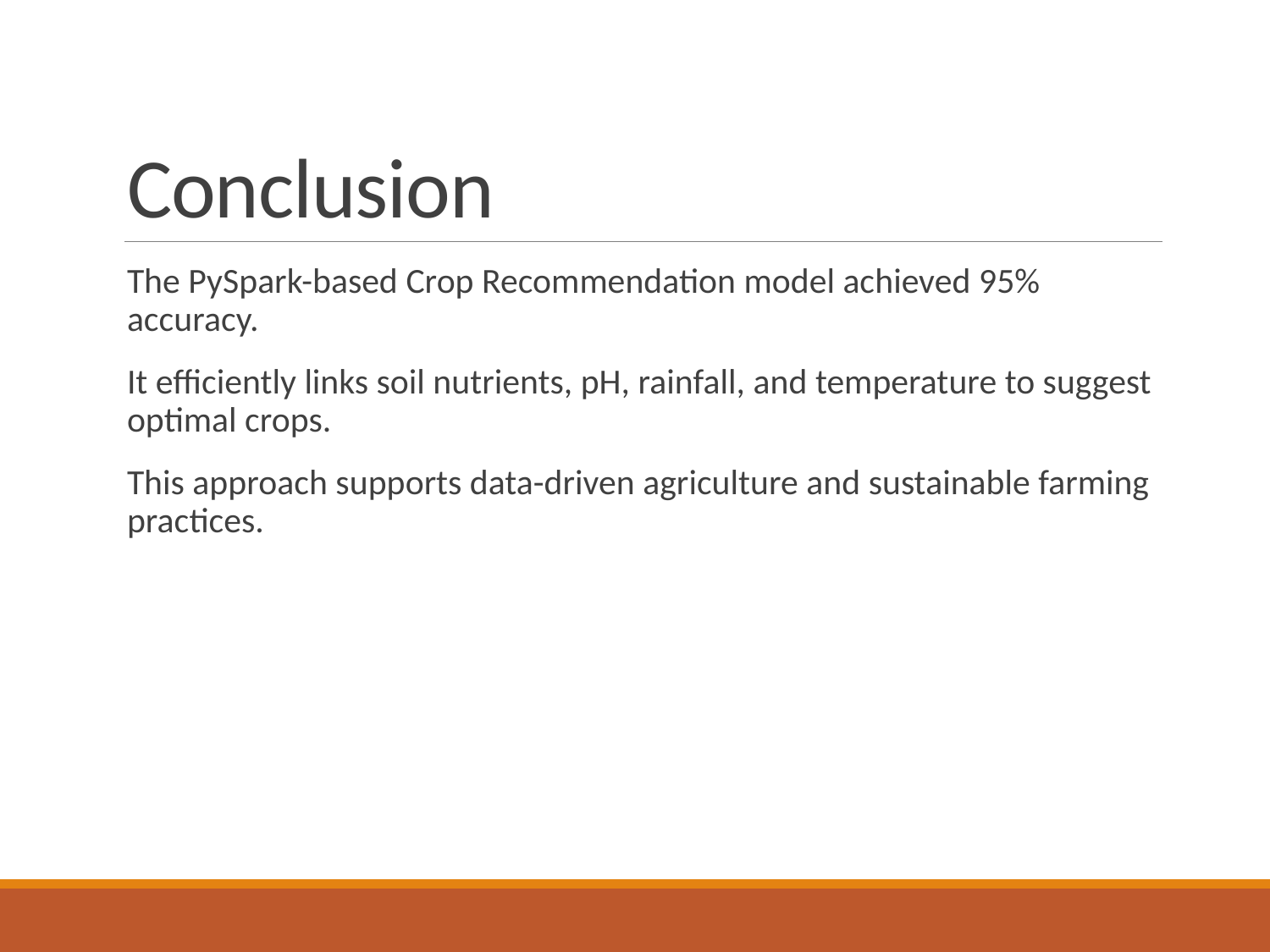

# Conclusion
The PySpark-based Crop Recommendation model achieved 95% accuracy.
It efficiently links soil nutrients, pH, rainfall, and temperature to suggest optimal crops.
This approach supports data-driven agriculture and sustainable farming practices.